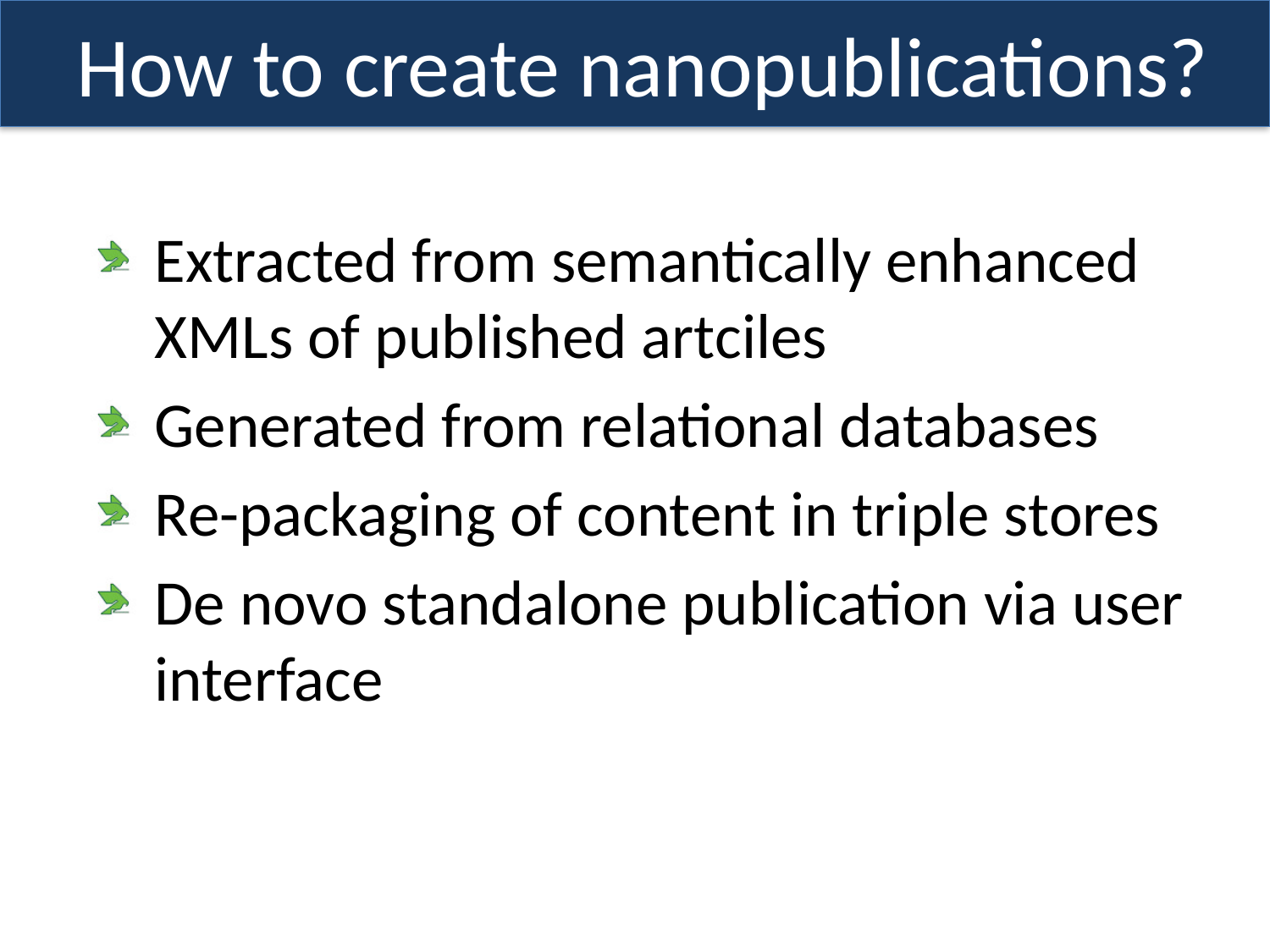

# How to create nanopublications?
Extracted from semantically enhanced XMLs of published artciles
Generated from relational databases
Re-packaging of content in triple stores
De novo standalone publication via user interface